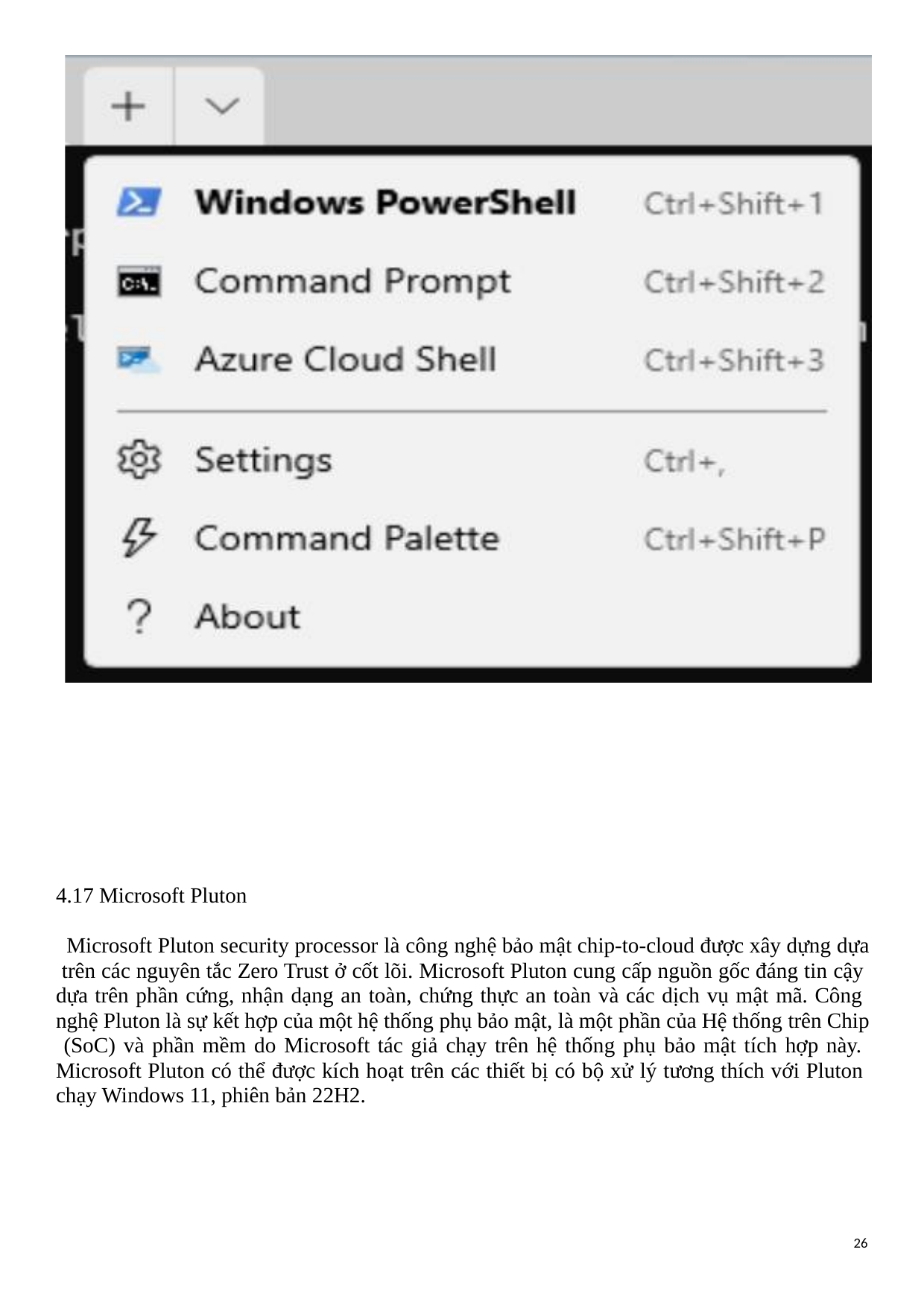

4.17 Microsoft Pluton

Microsoft Pluton security processor là công nghệ bảo mật chip-to-cloud được xây dựng dựa  trên các nguyên tắc Zero Trust ở cốt lõi. Microsoft Pluton cung cấp nguồn gốc đáng tin cậy  dựa trên phần cứng, nhận dạng an toàn, chứng thực an toàn và các dịch vụ mật mã. Công  nghệ Pluton là sự kết hợp của một hệ thống phụ bảo mật, là một phần của Hệ thống trên Chip  (SoC) và phần mềm do Microsoft tác giả chạy trên hệ thống phụ bảo mật tích hợp này.  Microsoft Pluton có thể được kích hoạt trên các thiết bị có bộ xử lý tương thích với Pluton  chạy Windows 11, phiên bản 22H2.
26